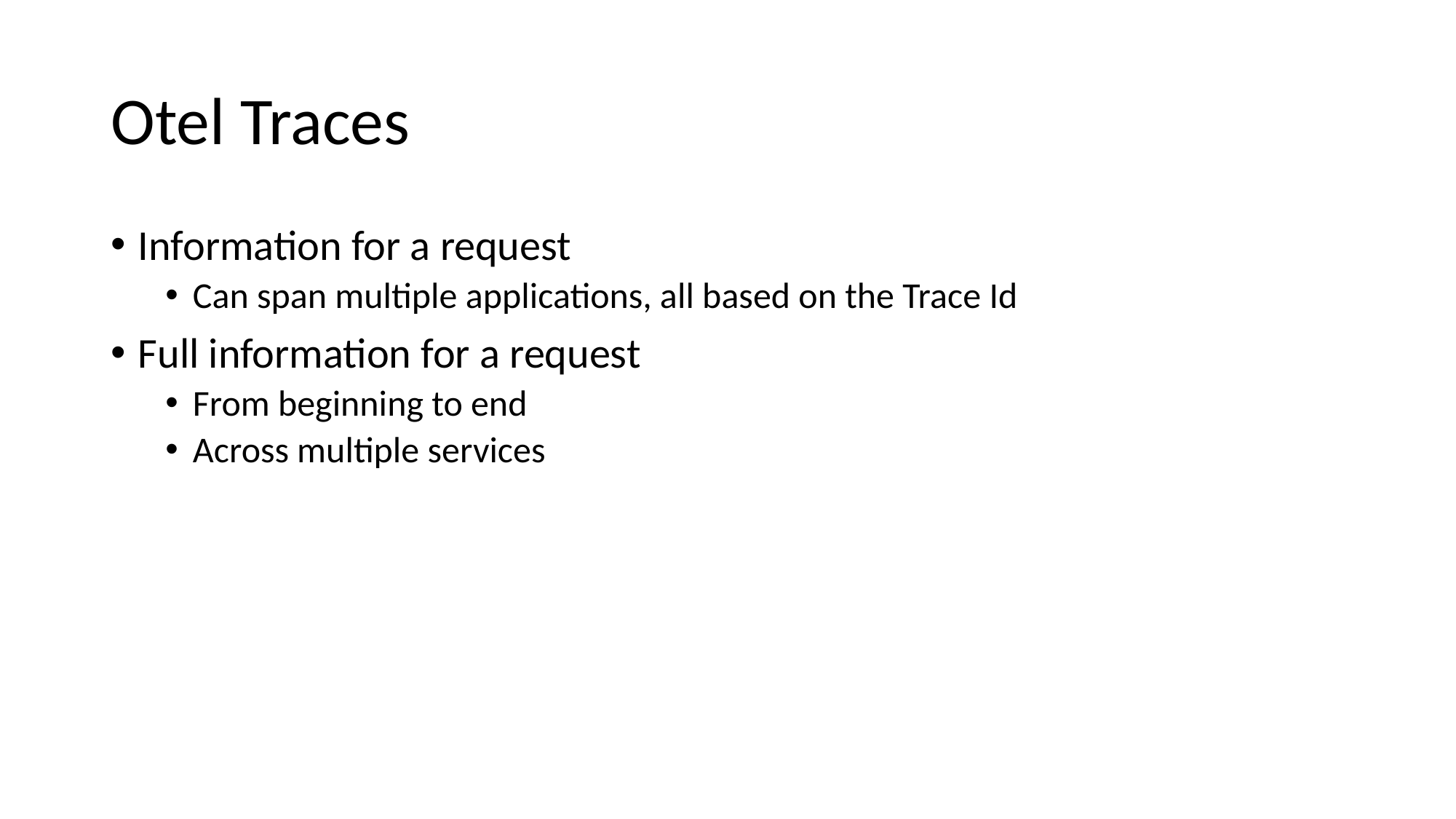

# Otel Traces
Information for a request
Can span multiple applications, all based on the Trace Id
Full information for a request
From beginning to end
Across multiple services